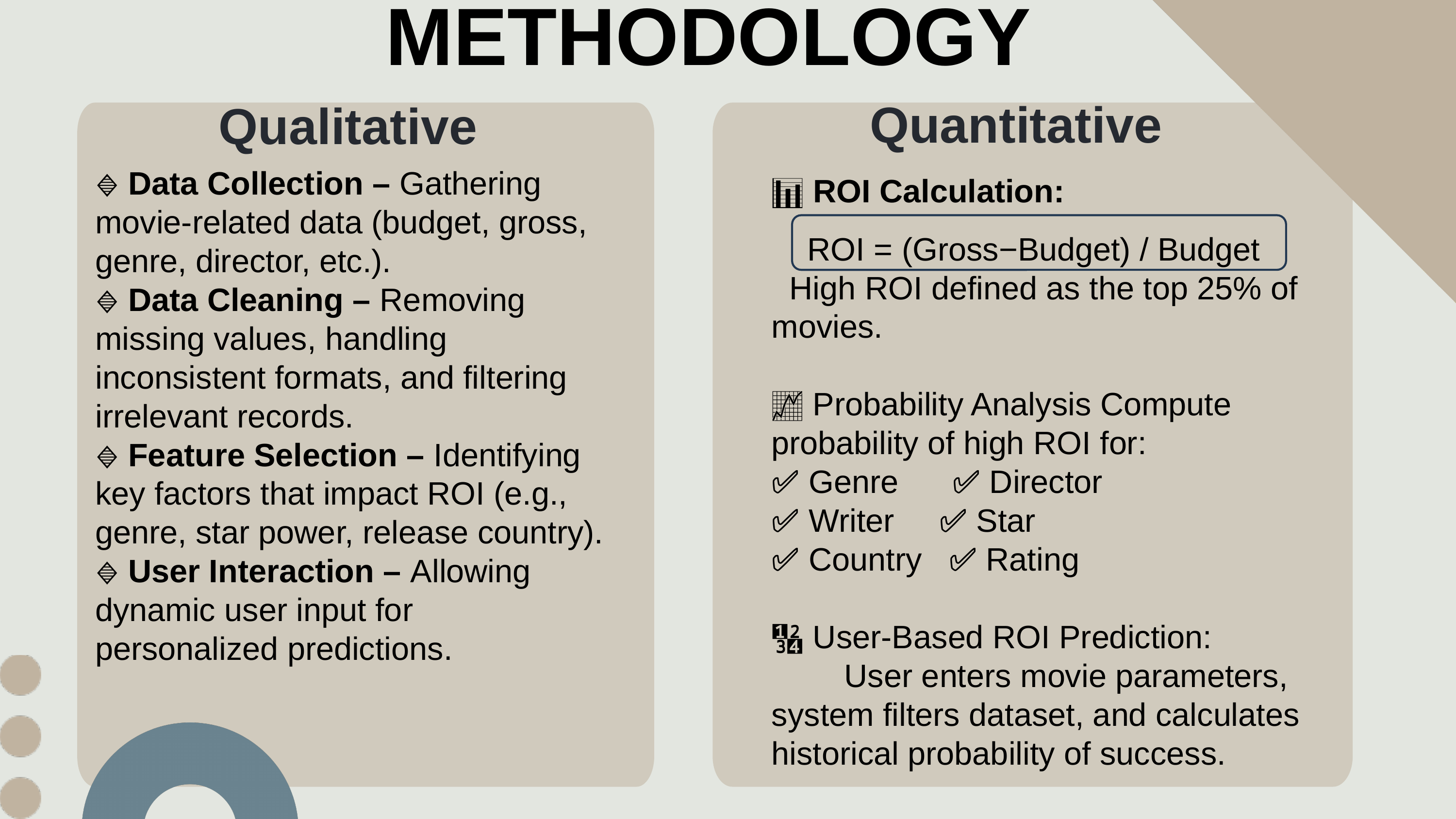

METHODOLOGY

Quantitative
Qualitative

📊 ROI Calculation:
    ROI = (Gross−Budget) / Budget
  High ROI defined as the top 25% of movies.

📈 Probability Analysis Compute probability of high ROI for:
✅ Genre      ✅ Director
✅ Writer     ✅ Star
✅ Country   ✅ Rating

🔢 User-Based ROI Prediction:
	User enters movie parameters, system filters dataset, and calculates historical probability of success.
🔹 Data Collection – Gathering movie-related data (budget, gross, genre, director, etc.).
🔹 Data Cleaning – Removing missing values, handling inconsistent formats, and filtering irrelevant records.
🔹 Feature Selection – Identifying key factors that impact ROI (e.g., genre, star power, release country).
🔹 User Interaction – Allowing dynamic user input for personalized predictions.